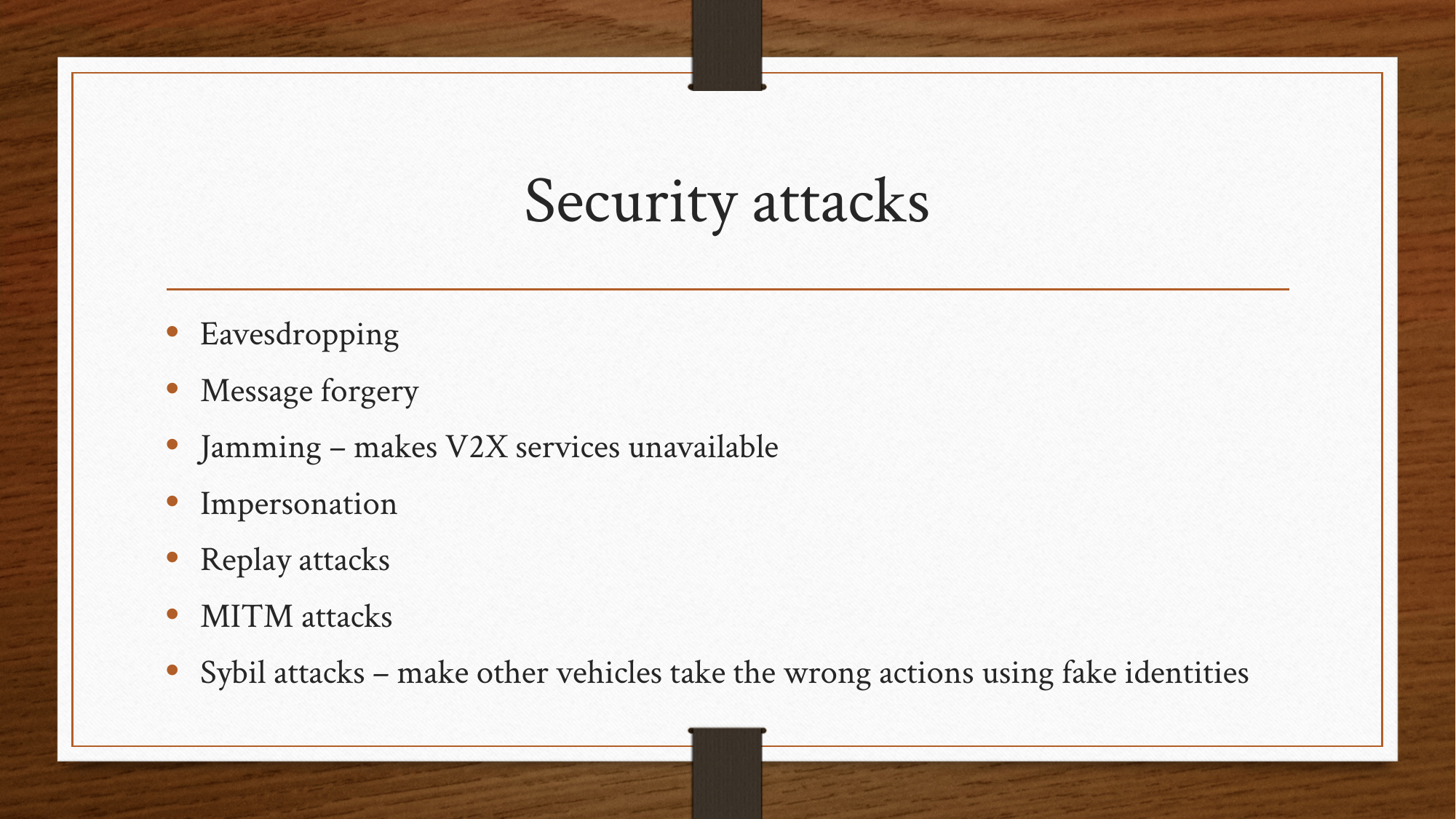

# Security attacks
Eavesdropping
Message forgery
Jamming – makes V2X services unavailable
Impersonation
Replay attacks
MITM attacks
Sybil attacks – make other vehicles take the wrong actions using fake identities